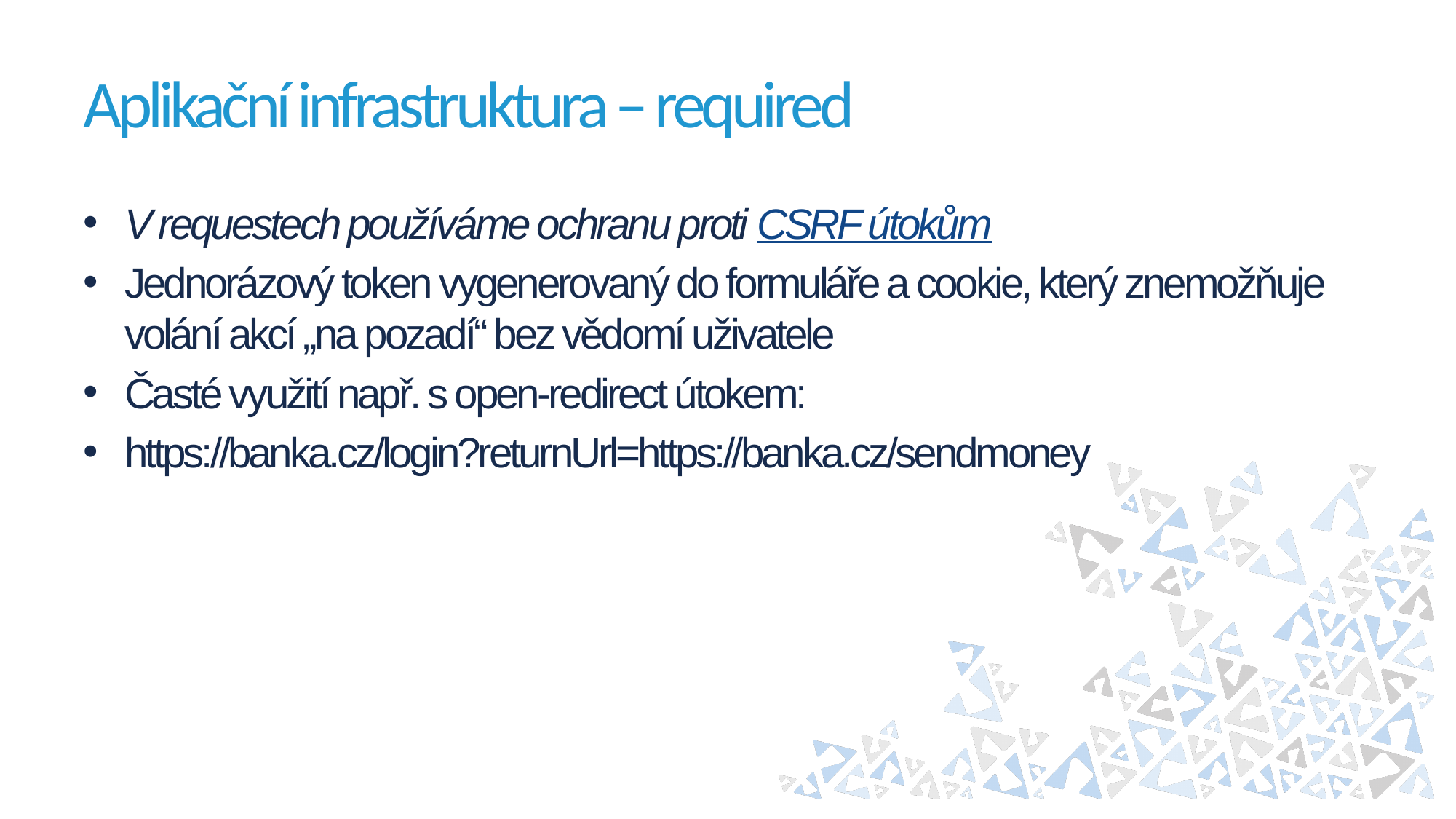

# Aplikační infrastruktura – required
V requestech používáme ochranu proti CSRF útokům
Jednorázový token vygenerovaný do formuláře a cookie, který znemožňuje volání akcí „na pozadí“ bez vědomí uživatele
Časté využití např. s open-redirect útokem:
https://banka.cz/login?returnUrl=https://banka.cz/sendmoney